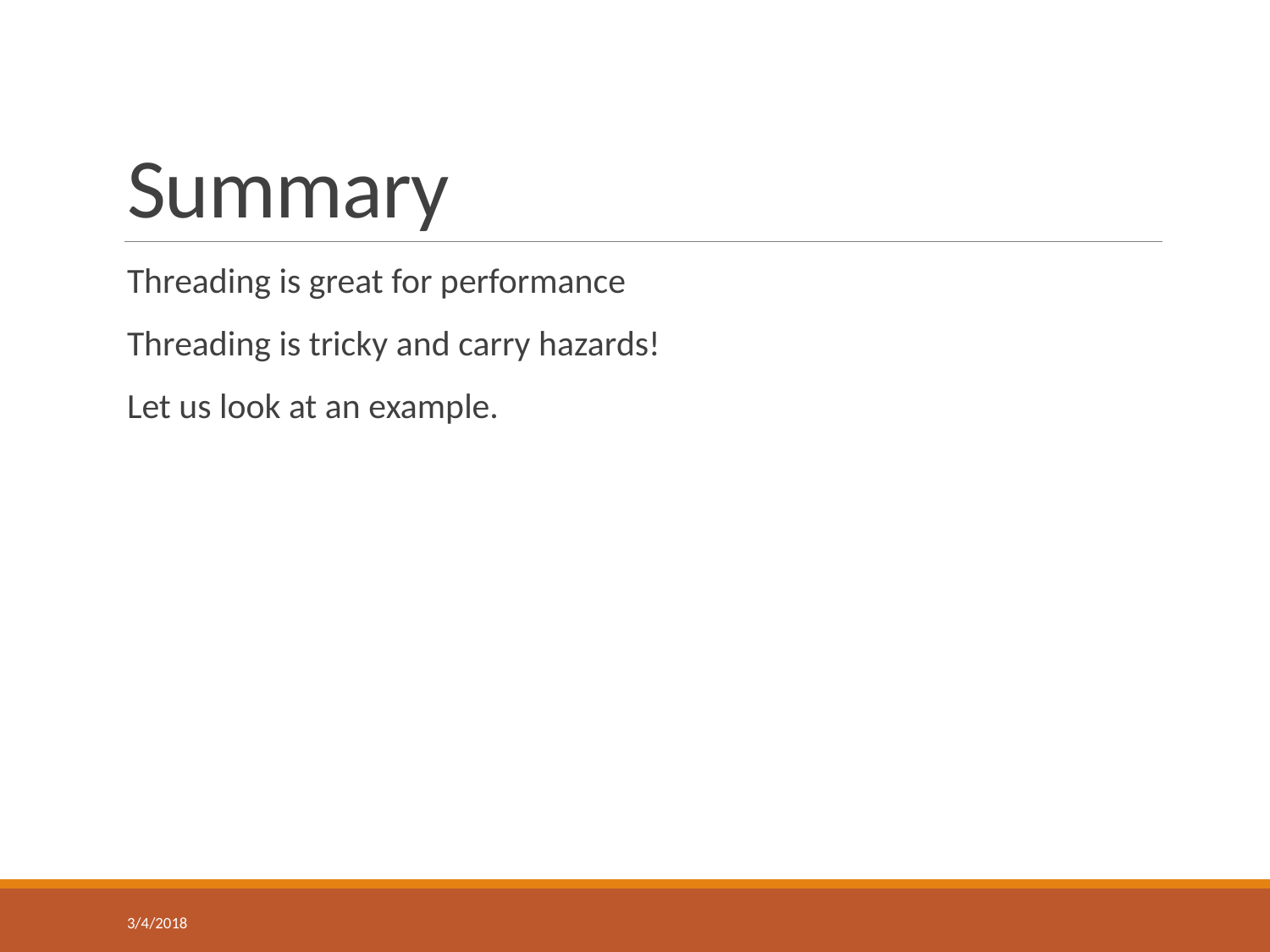

# Summary
Threading is great for performance
Threading is tricky and carry hazards!
Let us look at an example.
3/4/2018